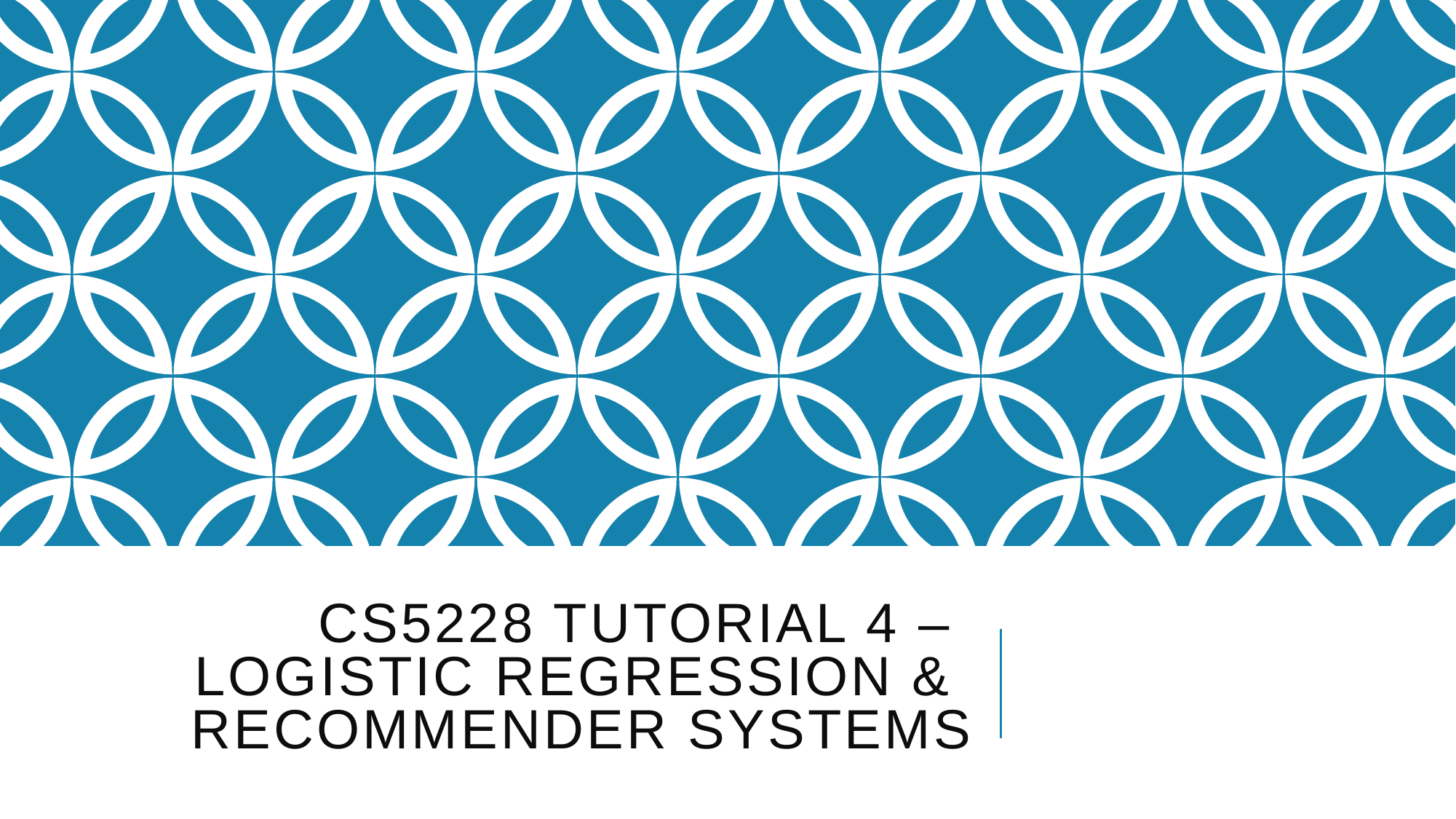

# CS5228 Tutorial 4 – Logistic Regression & Recommender Systems